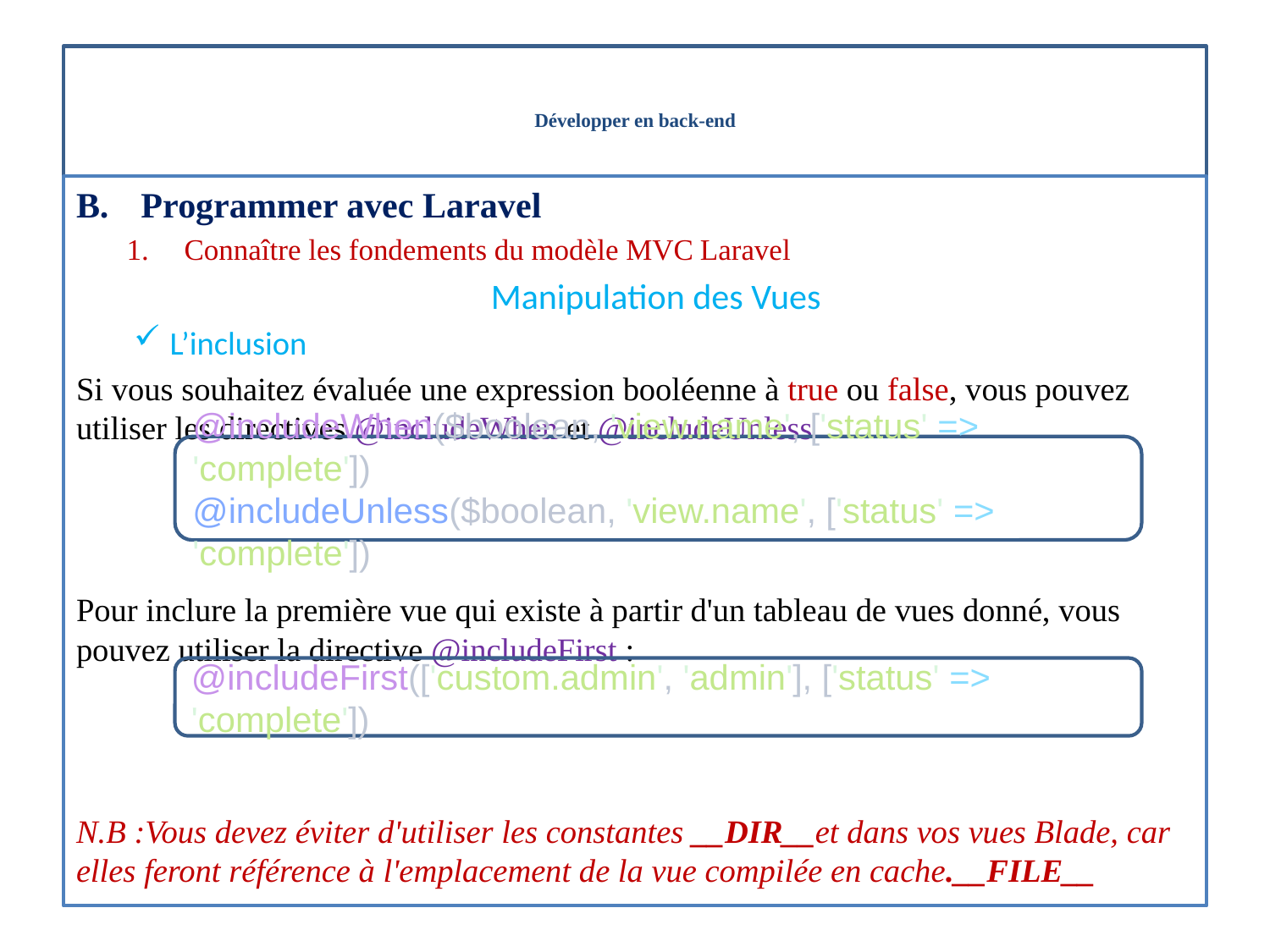

# Développer en back-end
Programmer avec Laravel
Connaître les fondements du modèle MVC Laravel
Manipulation des Vues
L’inclusion
Si vous souhaitez évaluée une expression booléenne à true ou false, vous pouvez utiliser les directives @includeWhen et @includeUnless

Pour inclure la première vue qui existe à partir d'un tableau de vues donné, vous pouvez utiliser la directive @includeFirst :

N.B :Vous devez éviter d'utiliser les constantes __DIR__et dans vos vues Blade, car elles feront référence à l'emplacement de la vue compilée en cache.__FILE__
@includeWhen($boolean, 'view.name', ['status' => 'complete'])
@includeUnless($boolean, 'view.name', ['status' => 'complete'])
@includeFirst(['custom.admin', 'admin'], ['status' => 'complete'])